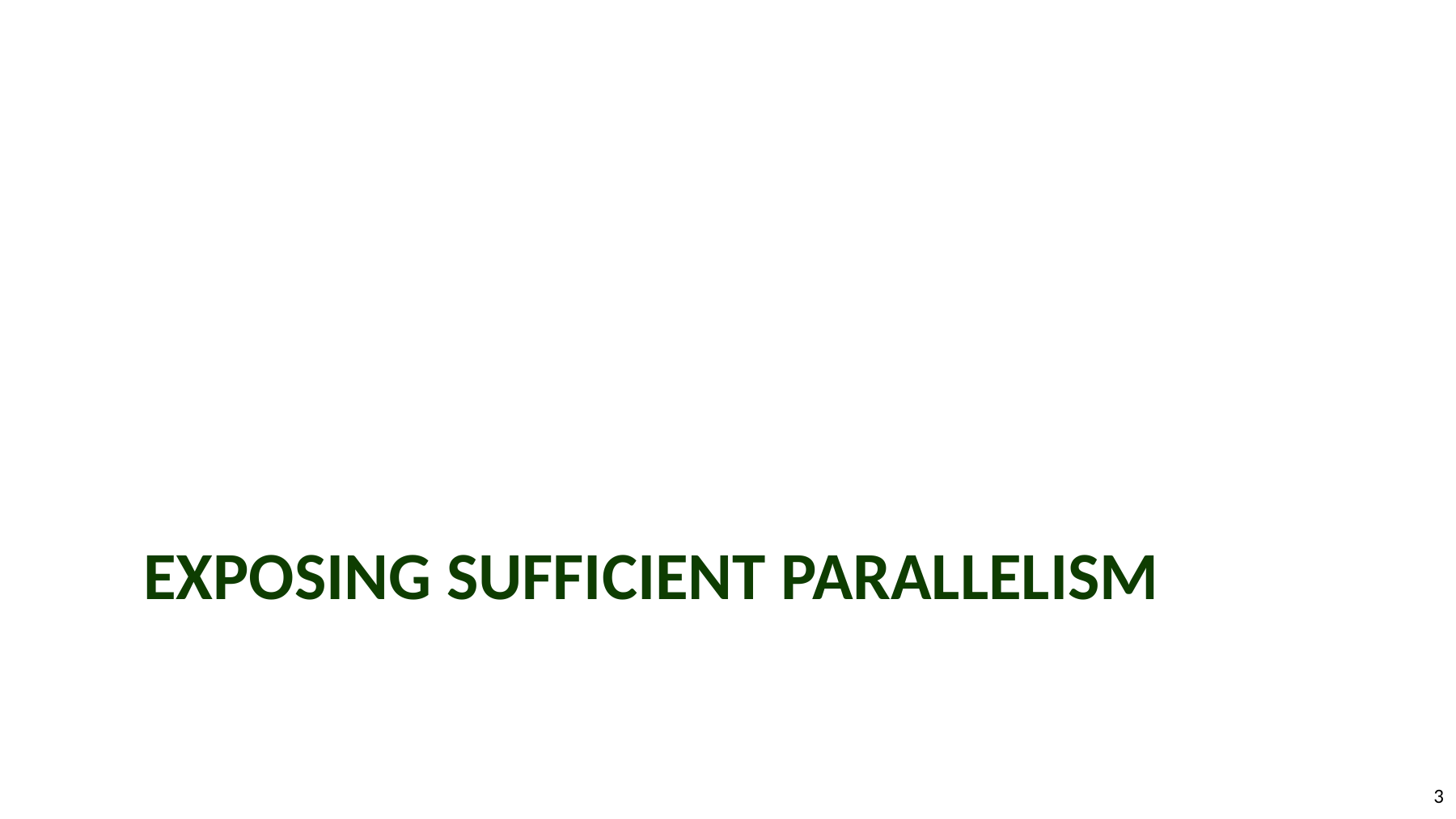

# Exposing sufficient parallelism
3
© 2012, NVIDIA